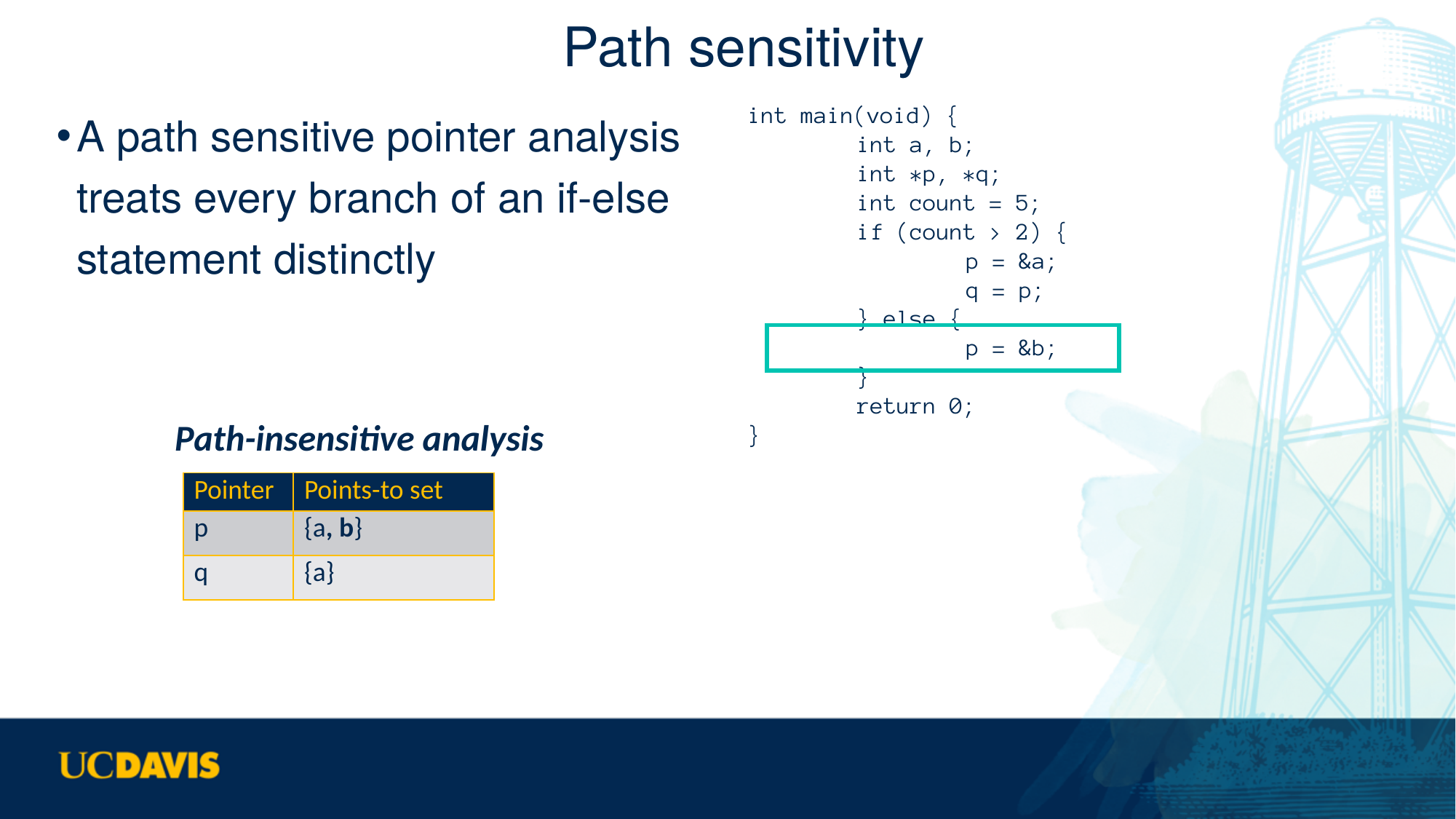

# Path sensitivity
A path sensitive pointer analysis treats every branch of an if-else statement distinctly
int main(void) {
	int a, b;
	int *p, *q;
	int count = 5;
	if (count > 2) {
		p = &a;
		q = p;
	} else {
		p = &b;
	}
	return 0;
}

Path-insensitive analysis
| Pointer | Points-to set |
| --- | --- |
| p | {a, b} |
| q | {a} |